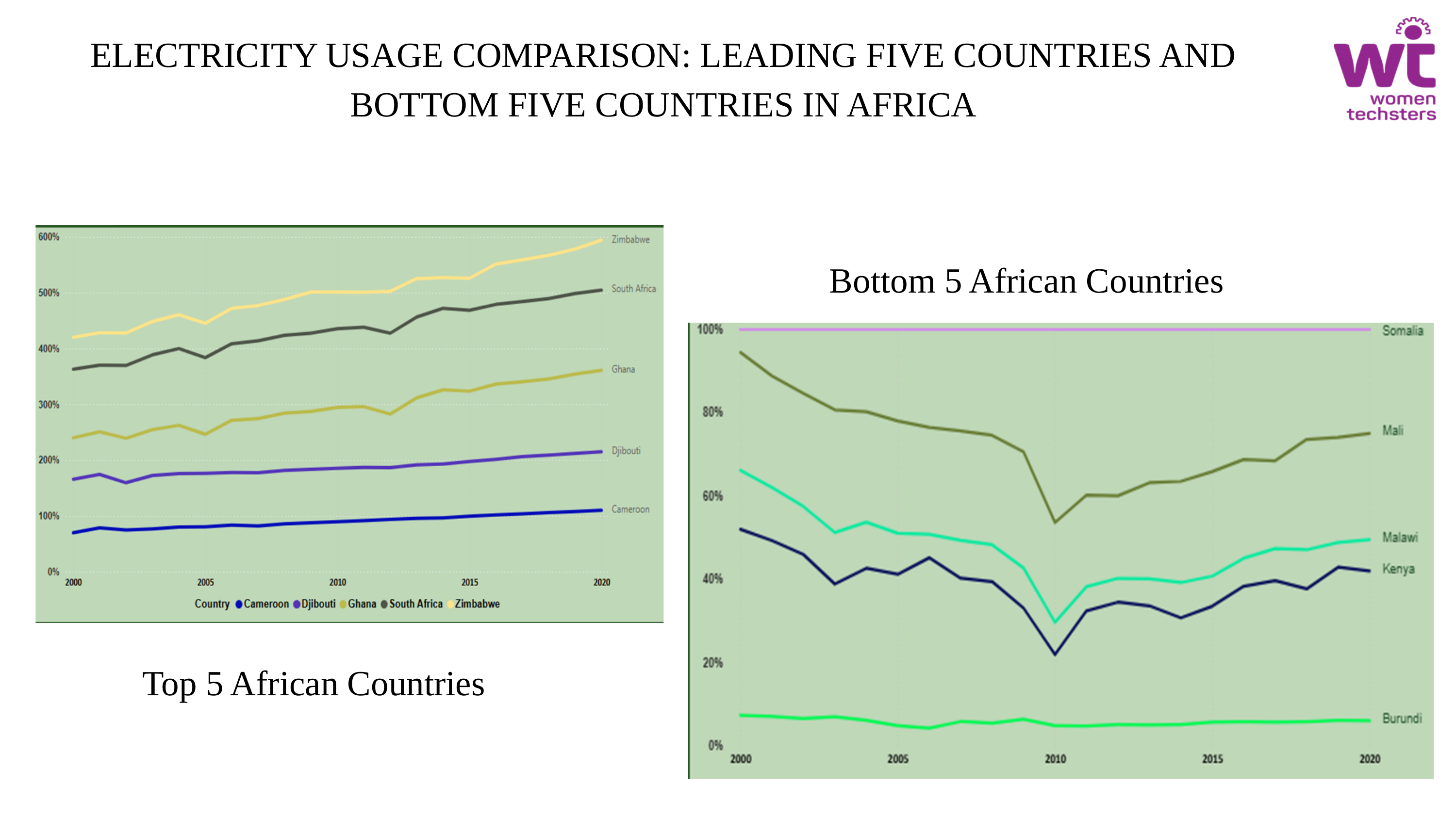

ELECTRICITY USAGE COMPARISON: LEADING FIVE COUNTRIES AND BOTTOM FIVE COUNTRIES IN AFRICA

Bottom 5 African Countries

Top 5 African Countries